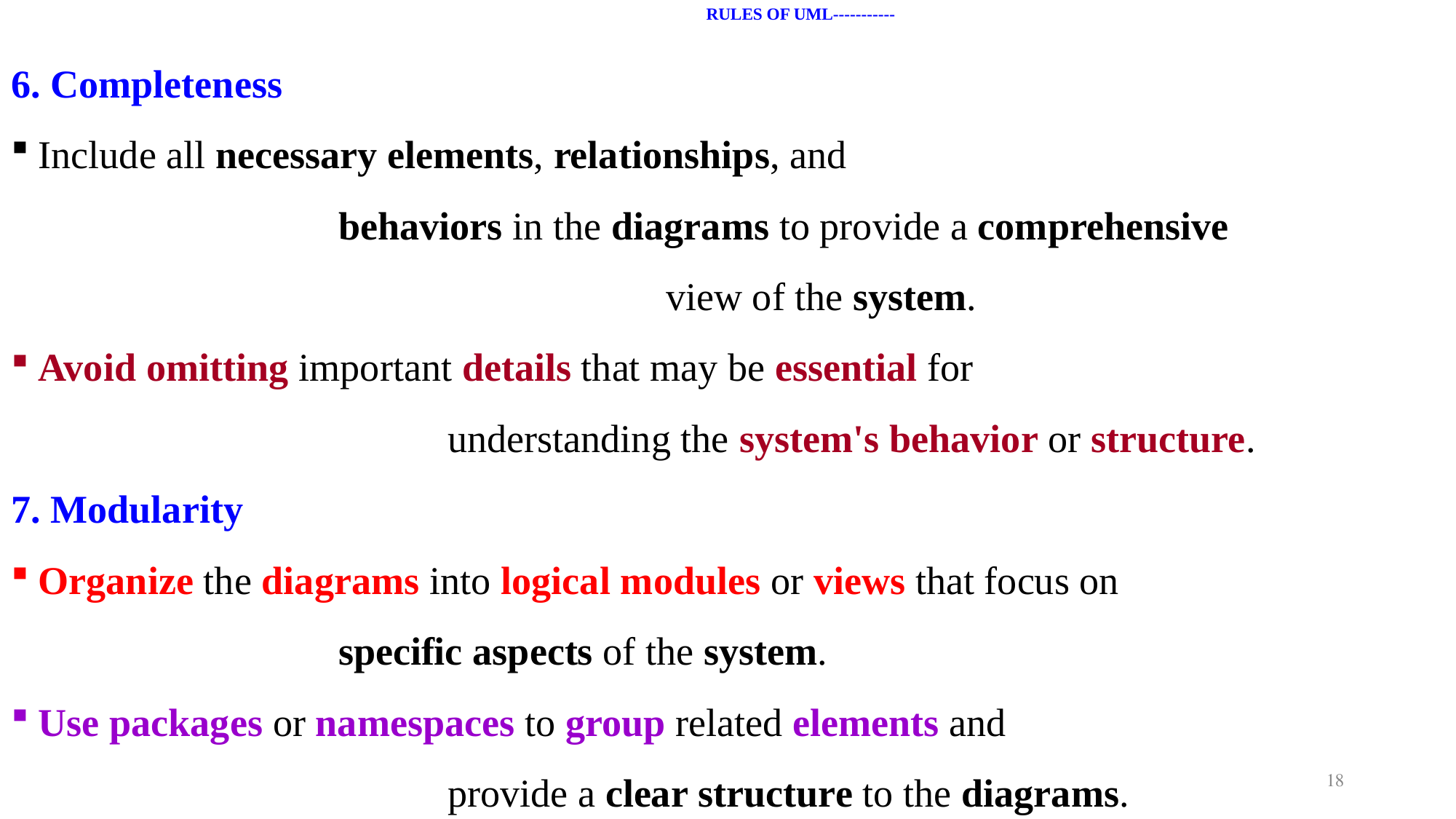

# RULES OF UML-----------
6. Completeness
Include all necessary elements, relationships, and
			behaviors in the diagrams to provide a comprehensive
						view of the system.
Avoid omitting important details that may be essential for
				understanding the system's behavior or structure.
7. Modularity
Organize the diagrams into logical modules or views that focus on
			specific aspects of the system.
Use packages or namespaces to group related elements and
				provide a clear structure to the diagrams.
18